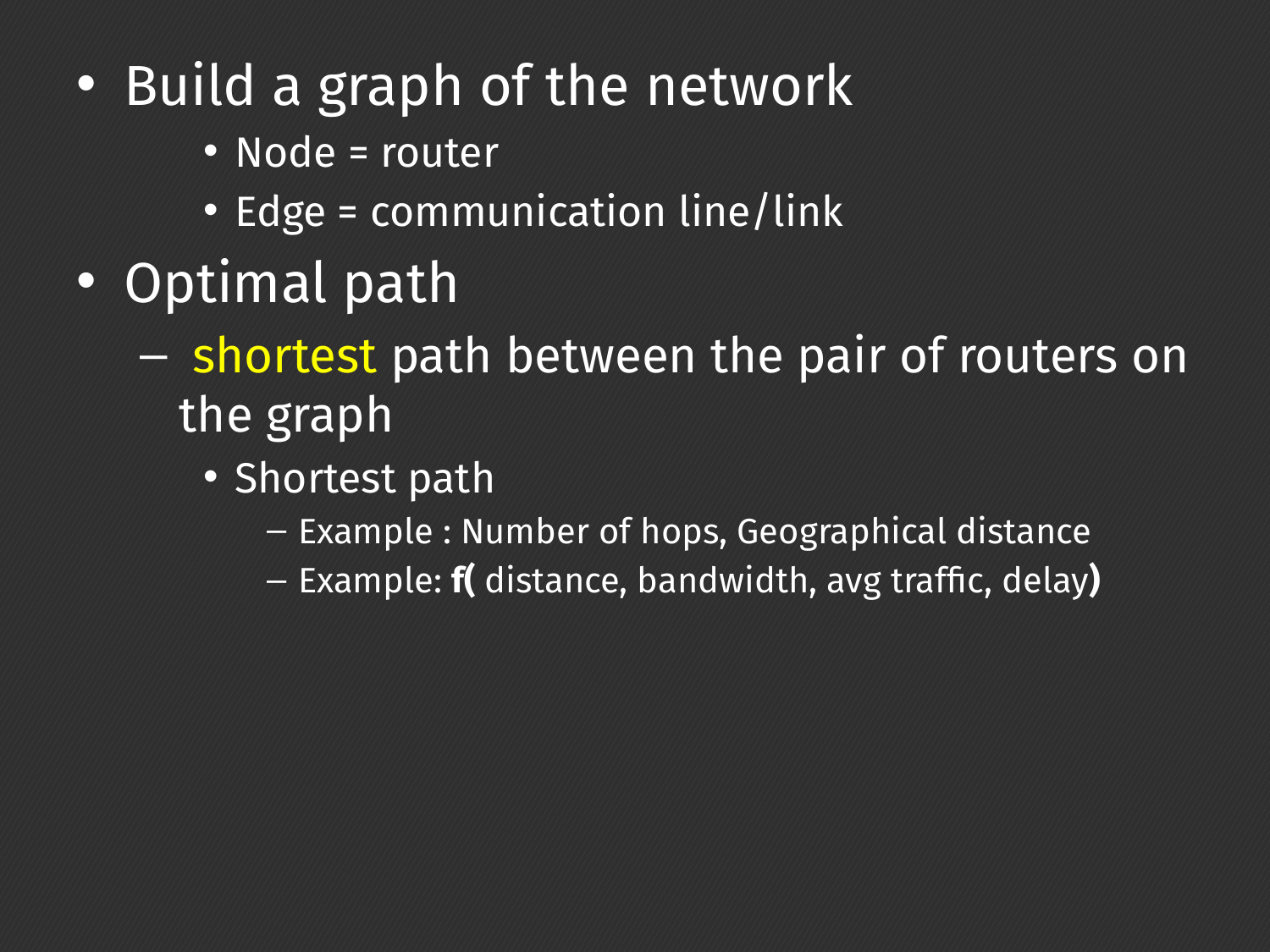

Build a graph of the network
Node = router
Edge = communication line/link
Optimal path
 shortest path between the pair of routers on the graph
Shortest path
Example : Number of hops, Geographical distance
Example: f( distance, bandwidth, avg traffic, delay)